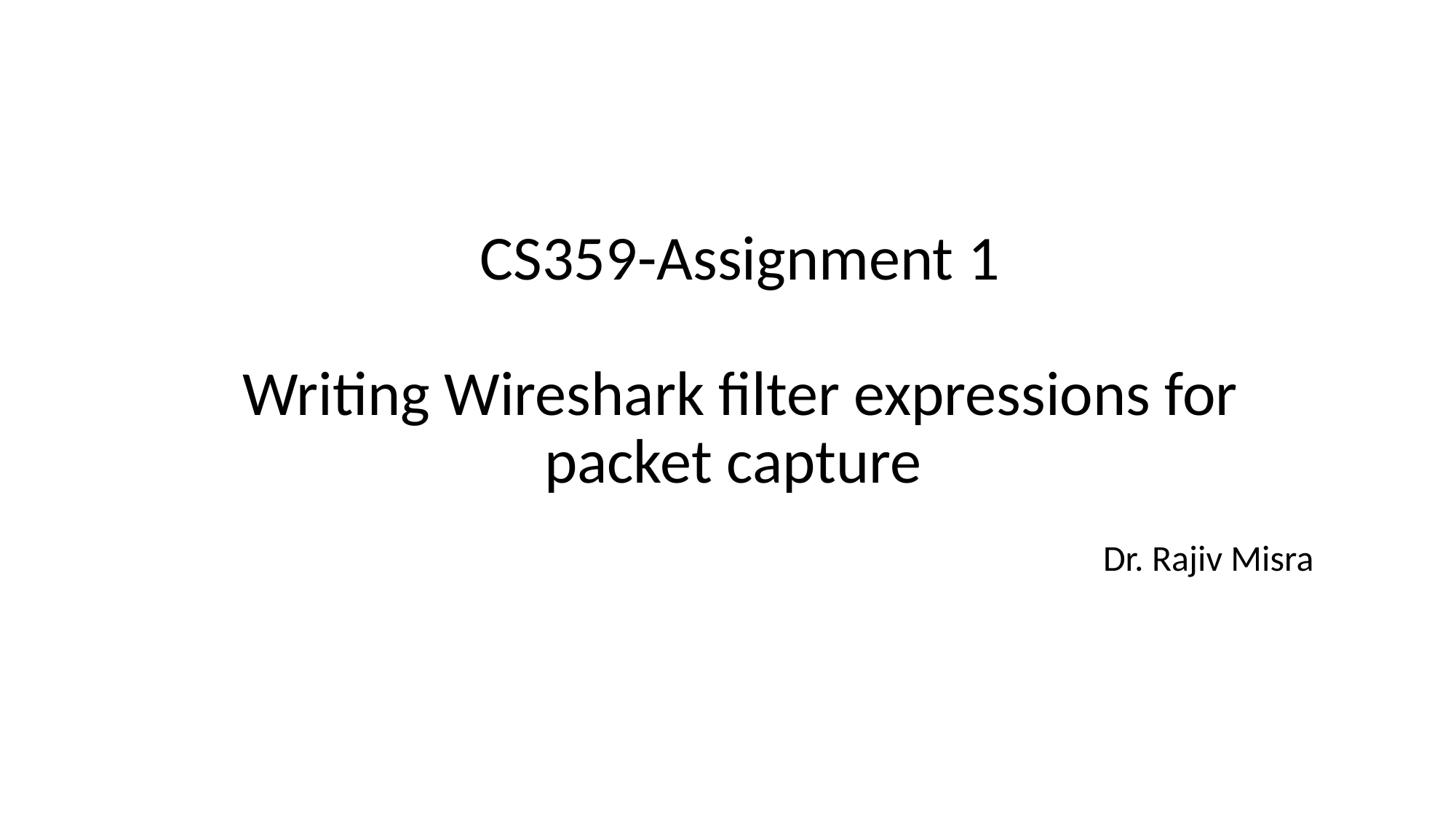

# CS359-Assignment 1 Writing Wireshark filter expressions for packet capture
Dr. Rajiv Misra